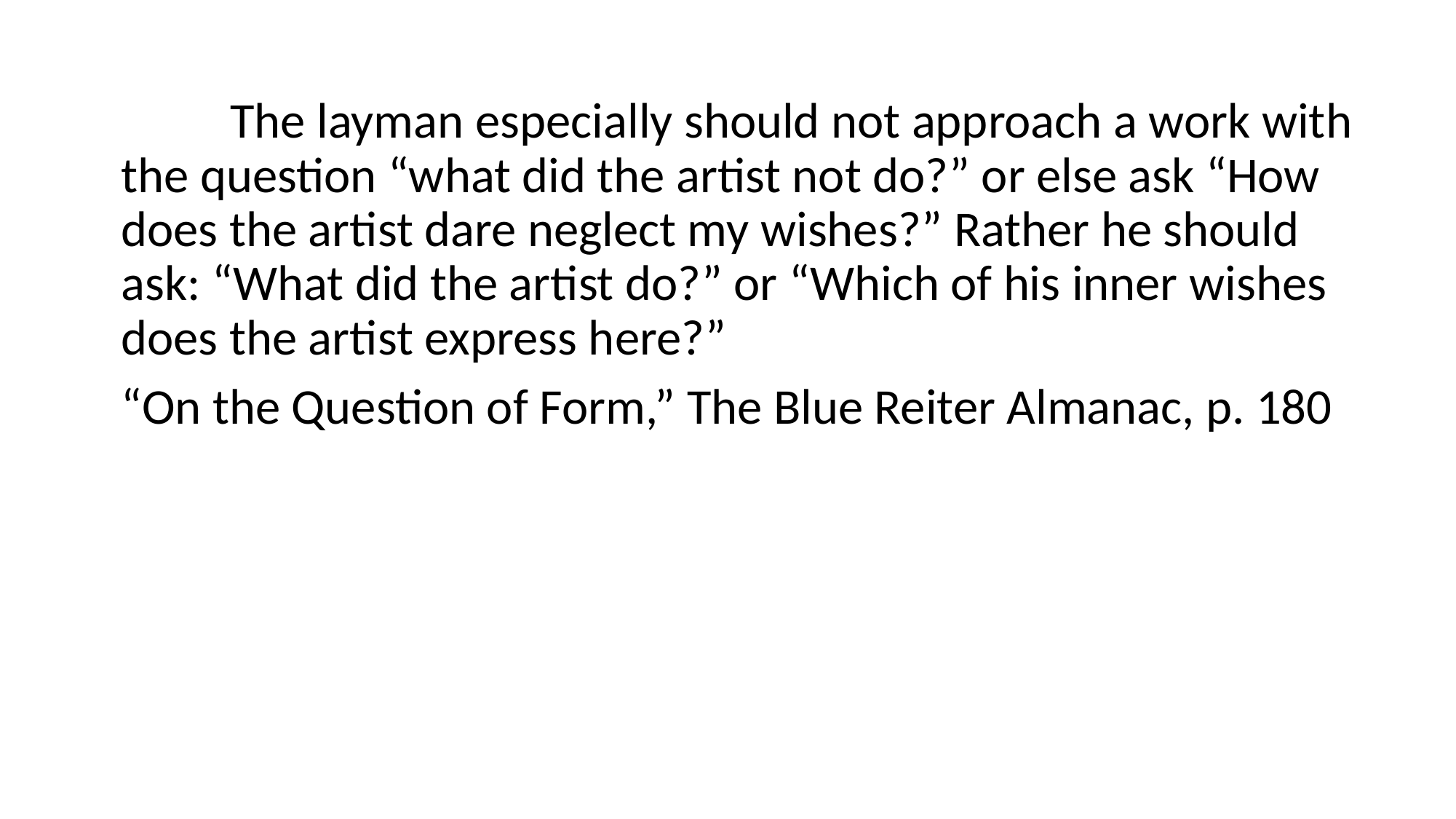

The layman especially should not approach a work with the question “what did the artist not do?” or else ask “How does the artist dare neglect my wishes?” Rather he should ask: “What did the artist do?” or “Which of his inner wishes does the artist express here?”
“On the Question of Form,” The Blue Reiter Almanac, p. 180
#